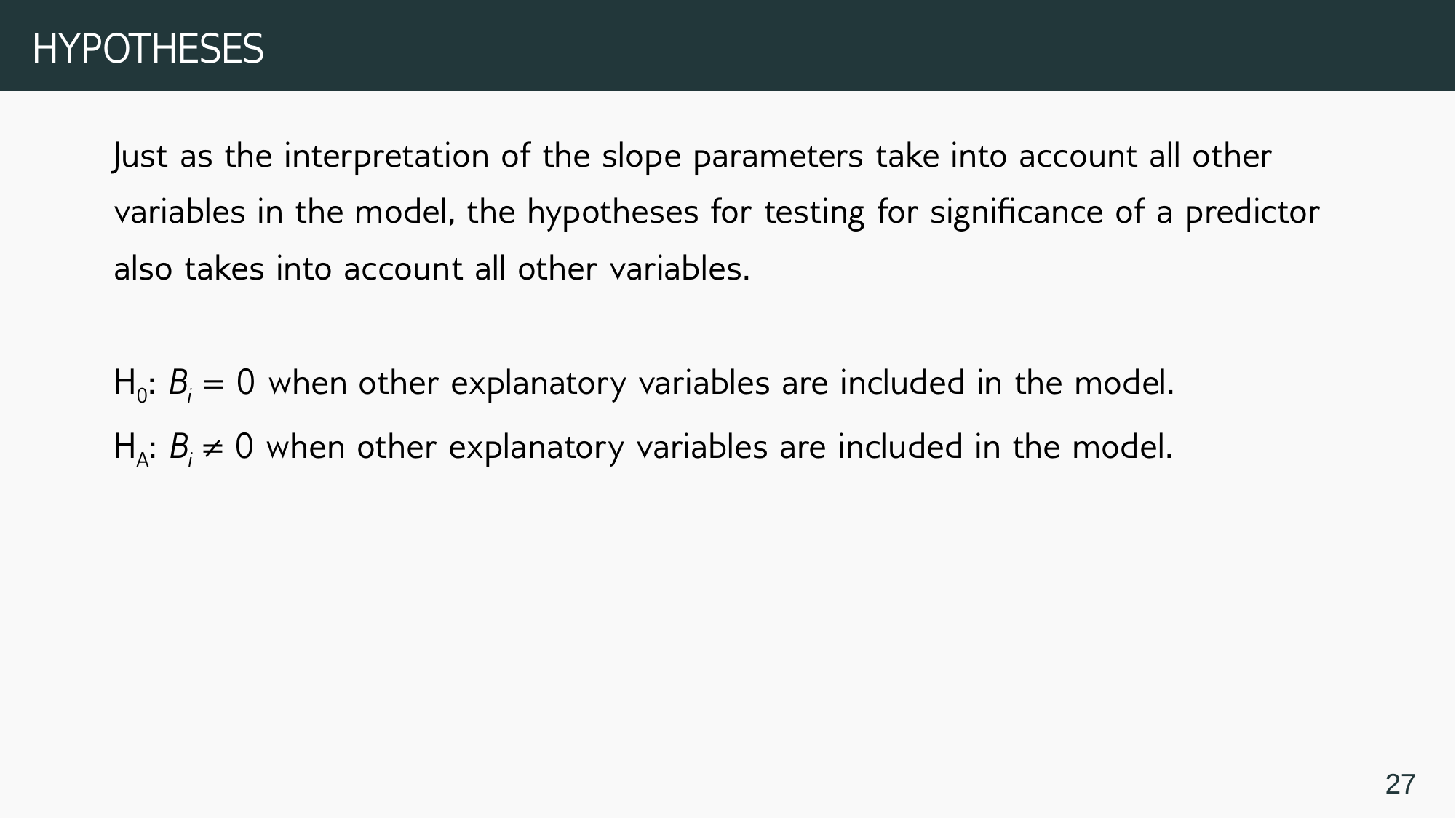

# Hypotheses

Just as the interpretation of the slope parameters take into account all other variables in the model, the hypotheses for testing for significance of a predictor also takes into account all other variables.

H0: Bi = 0 when other explanatory variables are included in the model.
HA: Bi ≠ 0 when other explanatory variables are included in the model.

27